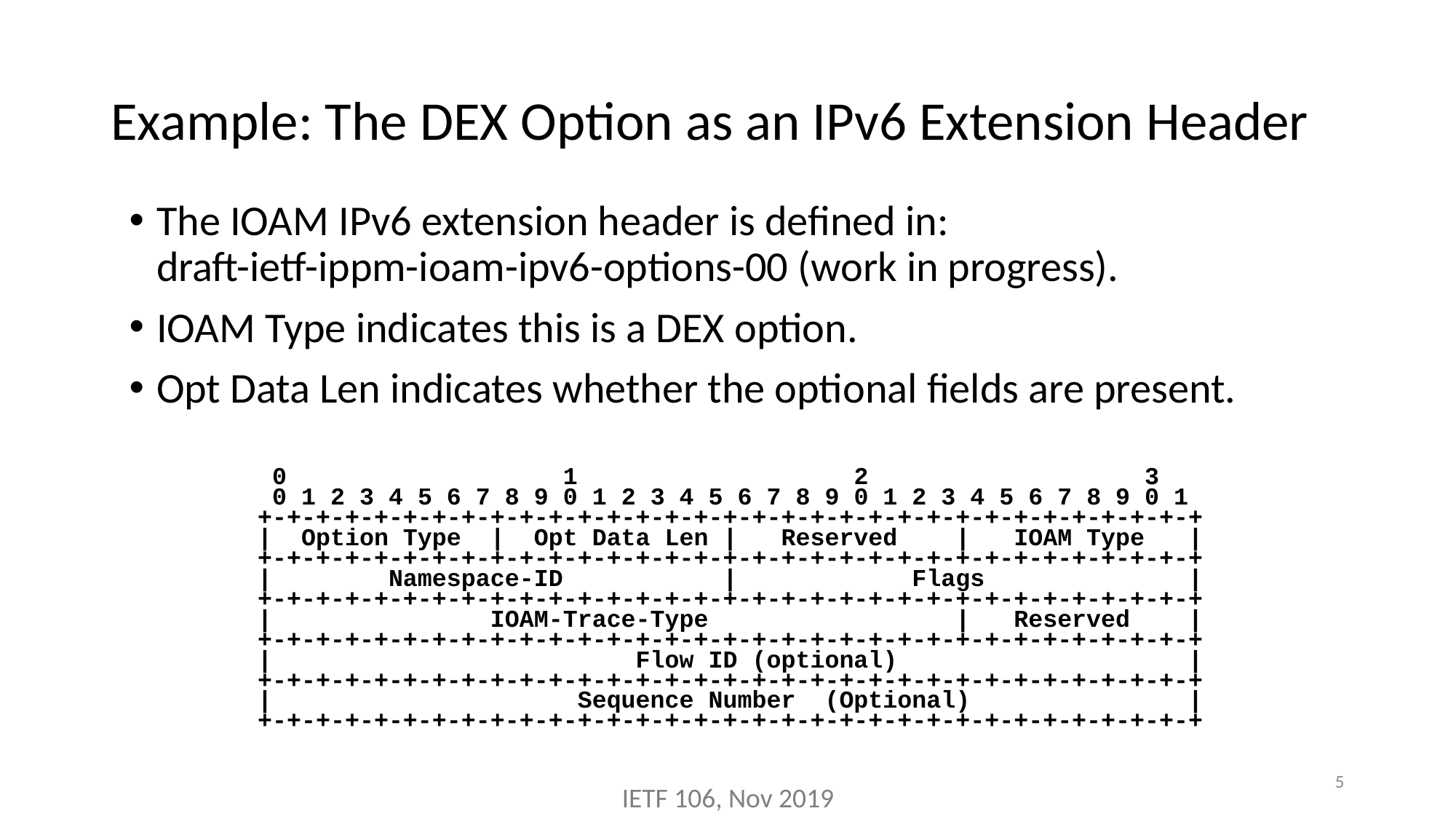

# Example: The DEX Option as an IPv6 Extension Header
The IOAM IPv6 extension header is defined in:
draft-ietf-ippm-ioam-ipv6-options-00 (work in progress).
IOAM Type indicates this is a DEX option.
Opt Data Len indicates whether the optional fields are present.

       0                   1                   2                   3
       0 1 2 3 4 5 6 7 8 9 0 1 2 3 4 5 6 7 8 9 0 1 2 3 4 5 6 7 8 9 0 1
      +-+-+-+-+-+-+-+-+-+-+-+-+-+-+-+-+-+-+-+-+-+-+-+-+-+-+-+-+-+-+-+-+
      |  Option Type  |  Opt Data Len |   Reserved    |   IOAM Type   |
      +-+-+-+-+-+-+-+-+-+-+-+-+-+-+-+-+-+-+-+-+-+-+-+-+-+-+-+-+-+-+-+-+
      |        Namespace-ID           |            Flags              |
      +-+-+-+-+-+-+-+-+-+-+-+-+-+-+-+-+-+-+-+-+-+-+-+-+-+-+-+-+-+-+-+-+
      |               IOAM-Trace-Type                 |   Reserved    |
      +-+-+-+-+-+-+-+-+-+-+-+-+-+-+-+-+-+-+-+-+-+-+-+-+-+-+-+-+-+-+-+-+
      |                         Flow ID (optional)                    |
      +-+-+-+-+-+-+-+-+-+-+-+-+-+-+-+-+-+-+-+-+-+-+-+-+-+-+-+-+-+-+-+-+
      |                     Sequence Number  (Optional)               |
      +-+-+-+-+-+-+-+-+-+-+-+-+-+-+-+-+-+-+-+-+-+-+-+-+-+-+-+-+-+-+-+-+
5
IETF 106, Nov 2019